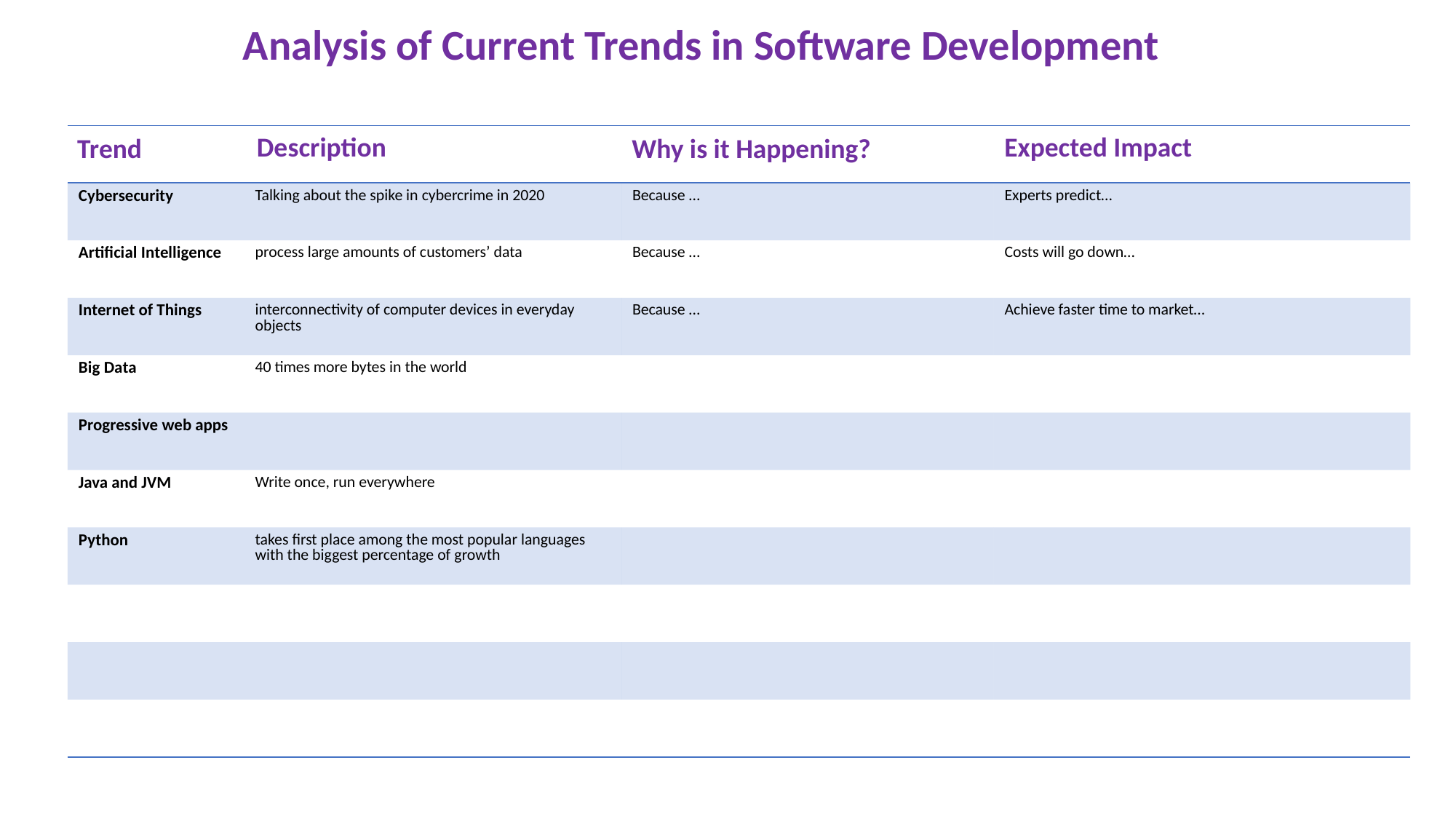

Analysis of Current Trends in Software Development
Description
Expected Impact
Why is it Happening?
|  |  |  |  |
| --- | --- | --- | --- |
| Cybersecurity | Talking about the spike in cybercrime in 2020 | Because … | Experts predict… |
| Artificial Intelligence | process large amounts of customers’ data | Because … | Costs will go down… |
| Internet of Things | interconnectivity of computer devices in everyday objects | Because … | Achieve faster time to market… |
| Big Data | 40 times more bytes in the world |  |  |
| Progressive web apps |  |  |  |
| Java and JVM | Write once, run everywhere |  |  |
| Python | takes first place among the most popular languages with the biggest percentage of growth |  |  |
|  |  |  |  |
|  |  |  |  |
|  |  |  |  |
Trend